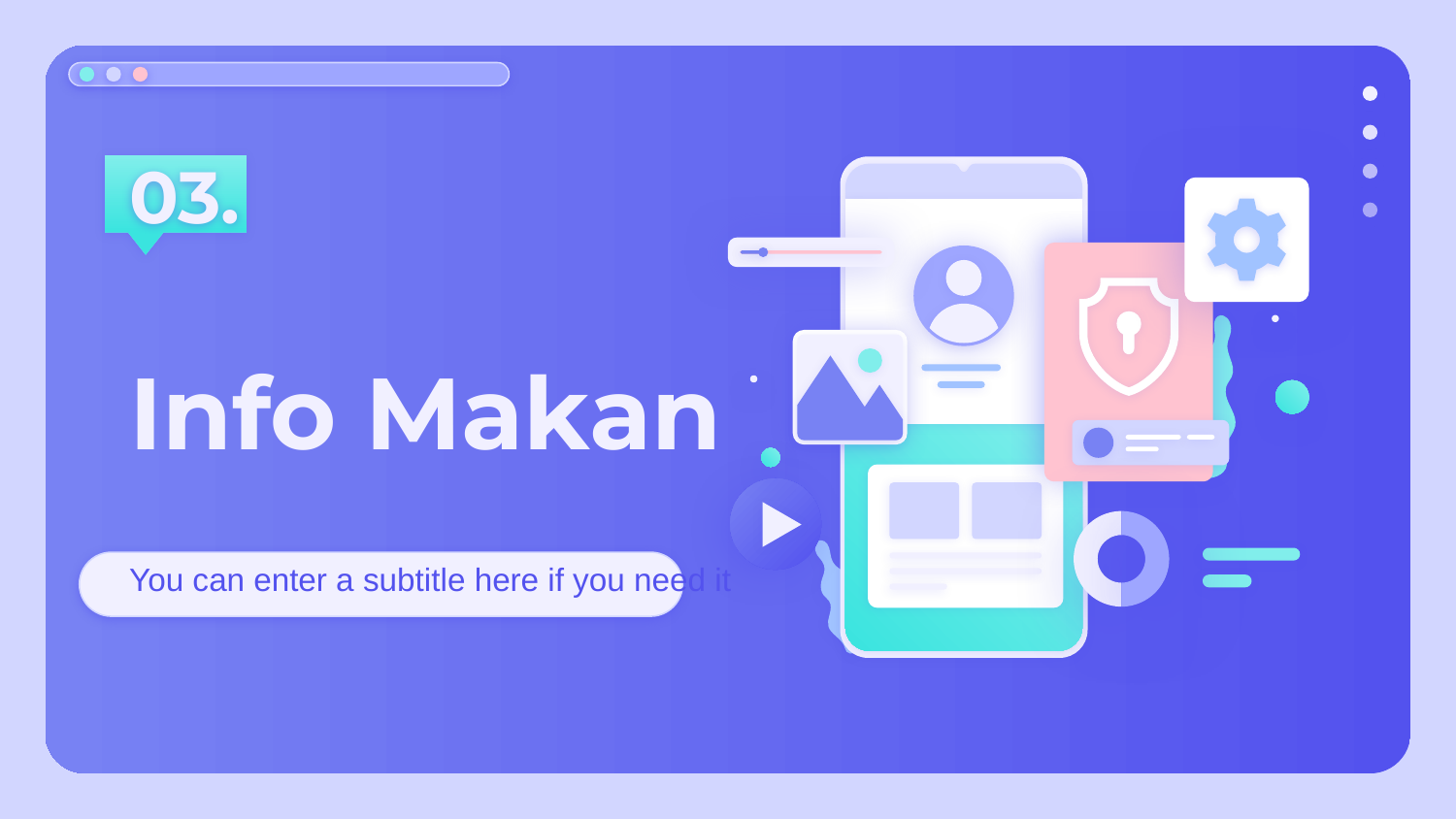

03.
# Info Makan
You can enter a subtitle here if you need it